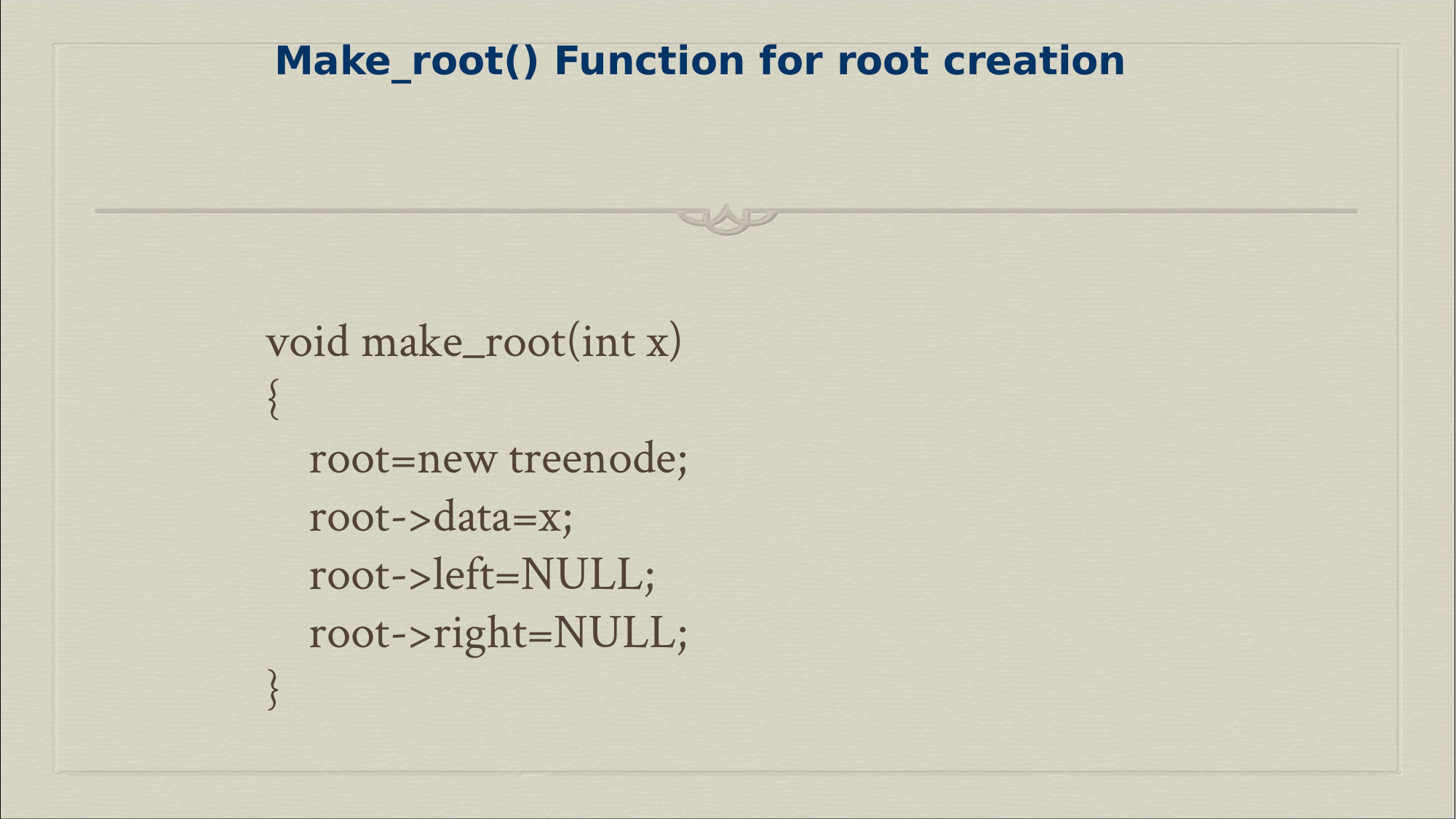

Make_root() Function for root creation
# void make_root(int x) { root=new treenode; root->data=x; root->left=NULL; root->right=NULL; }